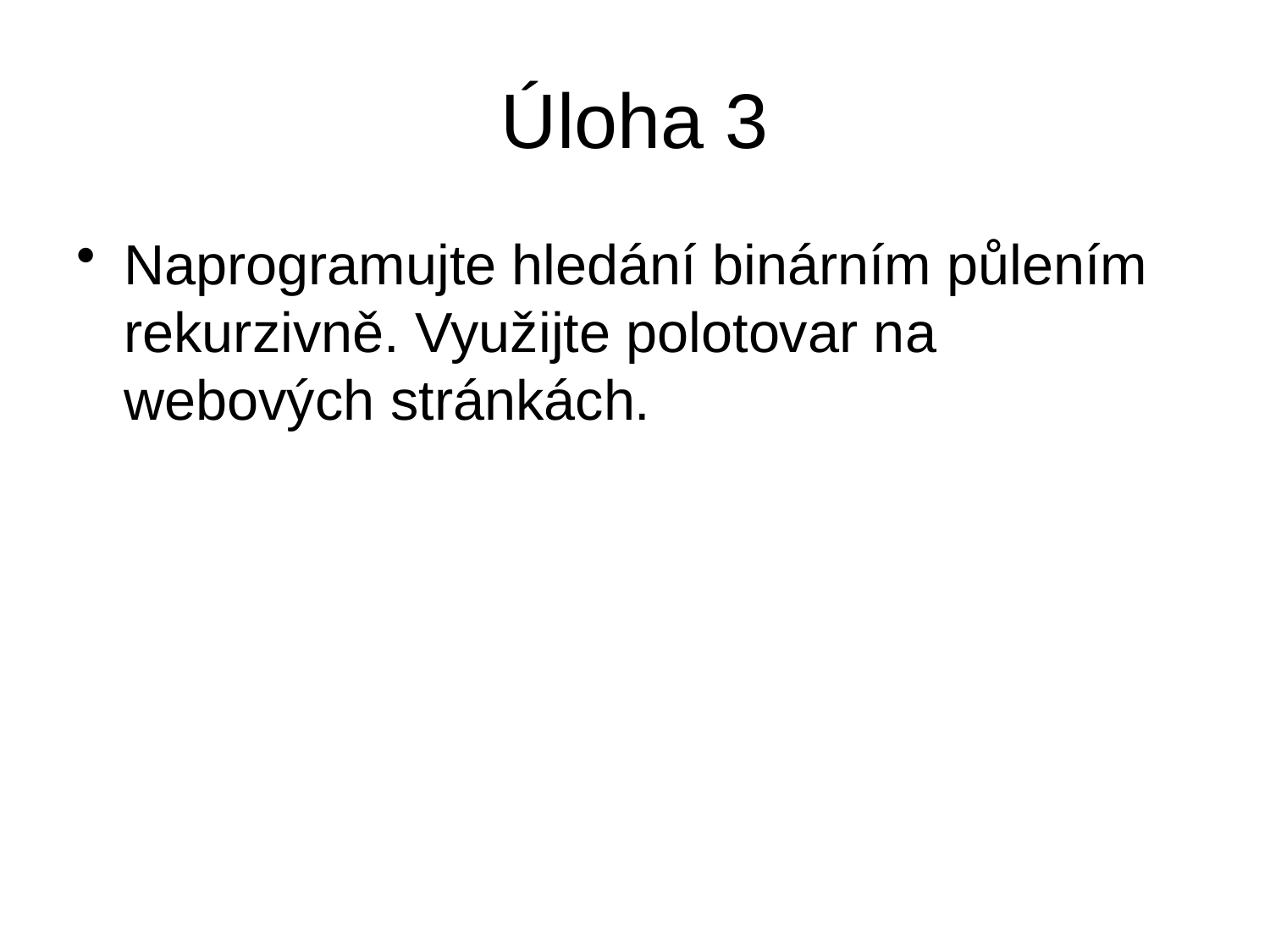

# Úloha 3
Naprogramujte hledání binárním půlením rekurzivně. Využijte polotovar na webových stránkách.